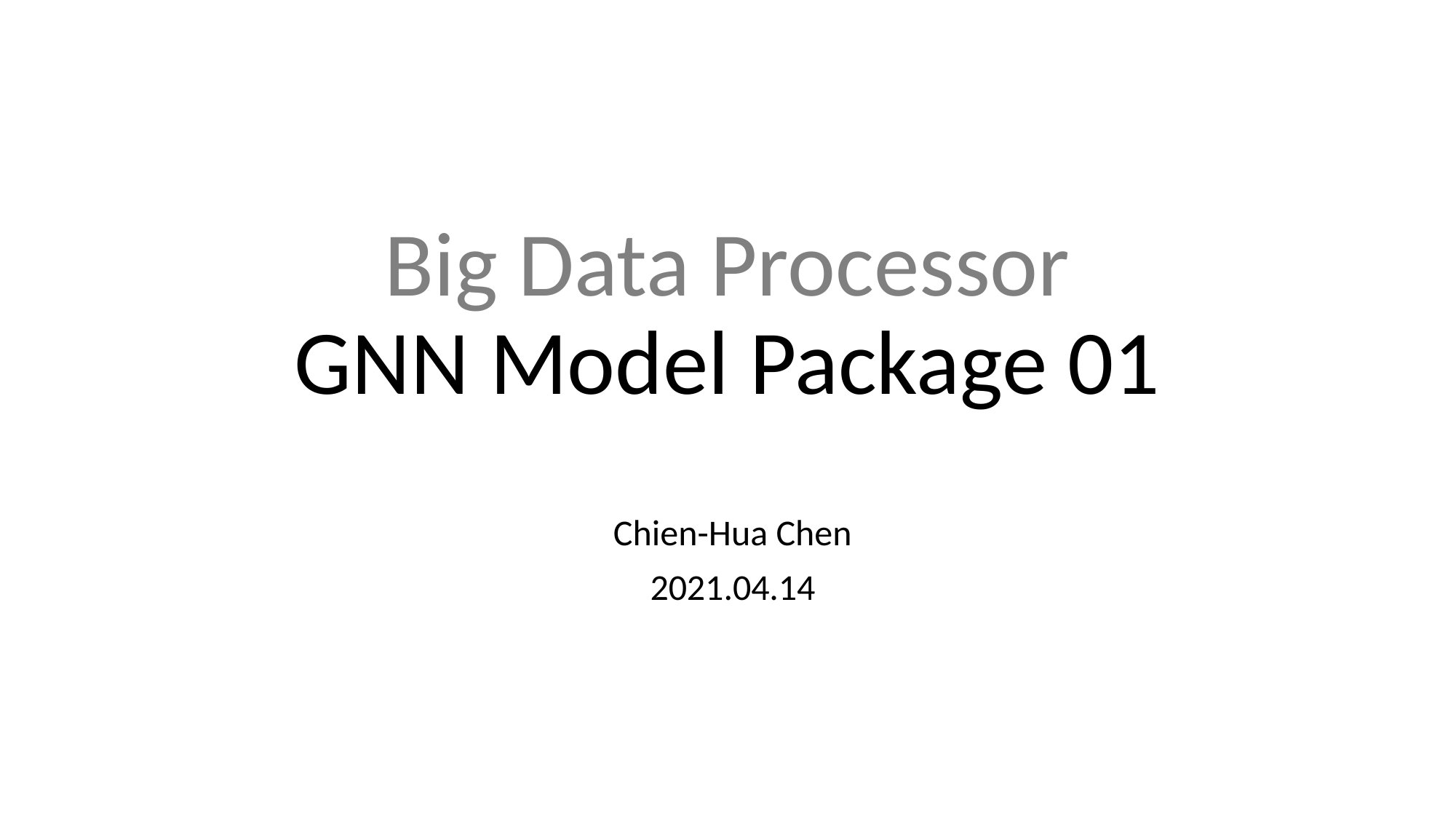

# Big Data Processor GNN Model Package 01
Chien-Hua Chen
2021.04.14